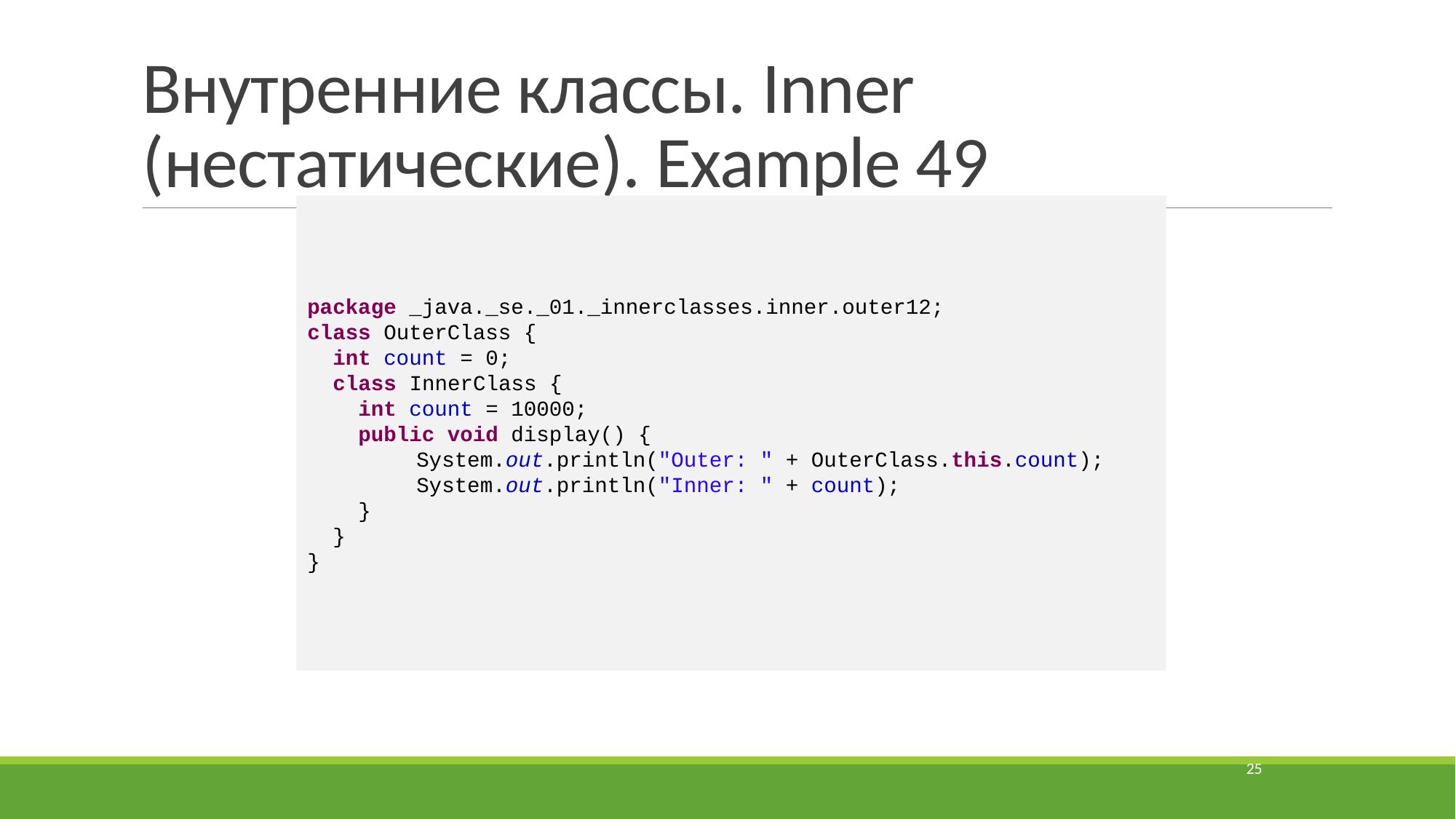

# Внутренние классы. Inner (нестатические). Example 49
package _java._se._01._innerclasses.inner.outer12;
class OuterClass {
  int count = 0;
  class InnerClass {
    int count = 10000;
    public void display() {
	System.out.println("Outer: " + OuterClass.this.count);
	System.out.println("Inner: " + count);
    }
  }
}
25